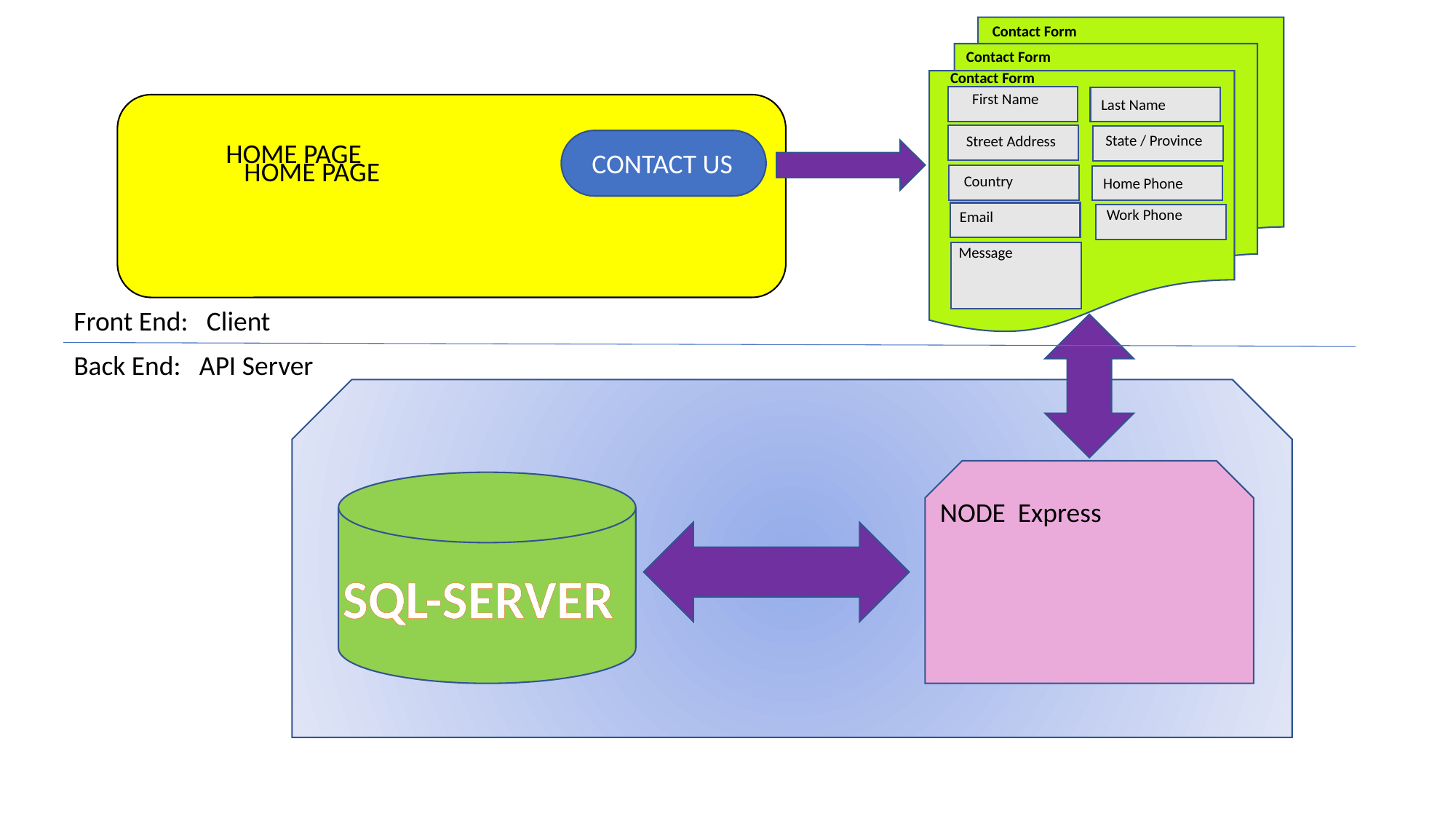

Contact Form

Contact Form
Contact Form
First Name

Last Name

State / Province
Street Address

HOME PAGE

CONTACT US
HOME PAGE

Country
Home Phone
Work Phone
Email

Message

Front End:   Client

Back End:   API Server

NODE  Express

SQL-SERVER